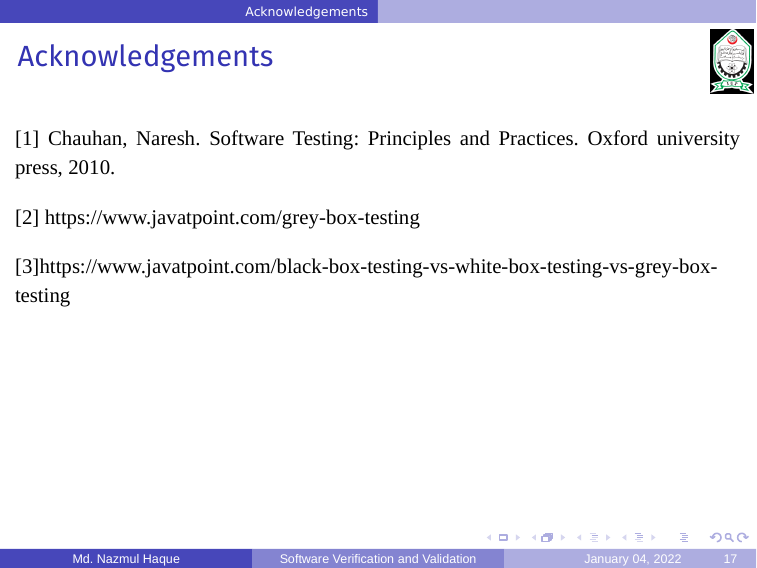

Acknowledgements

Acknowledgements
[1] Chauhan, Naresh. Software Testing: Principles and Practices. Oxford university press, 2010.
[2] https://www.javatpoint.com/grey-box-testing
[3]https://www.javatpoint.com/black-box-testing-vs-white-box-testing-vs-grey-box-testing